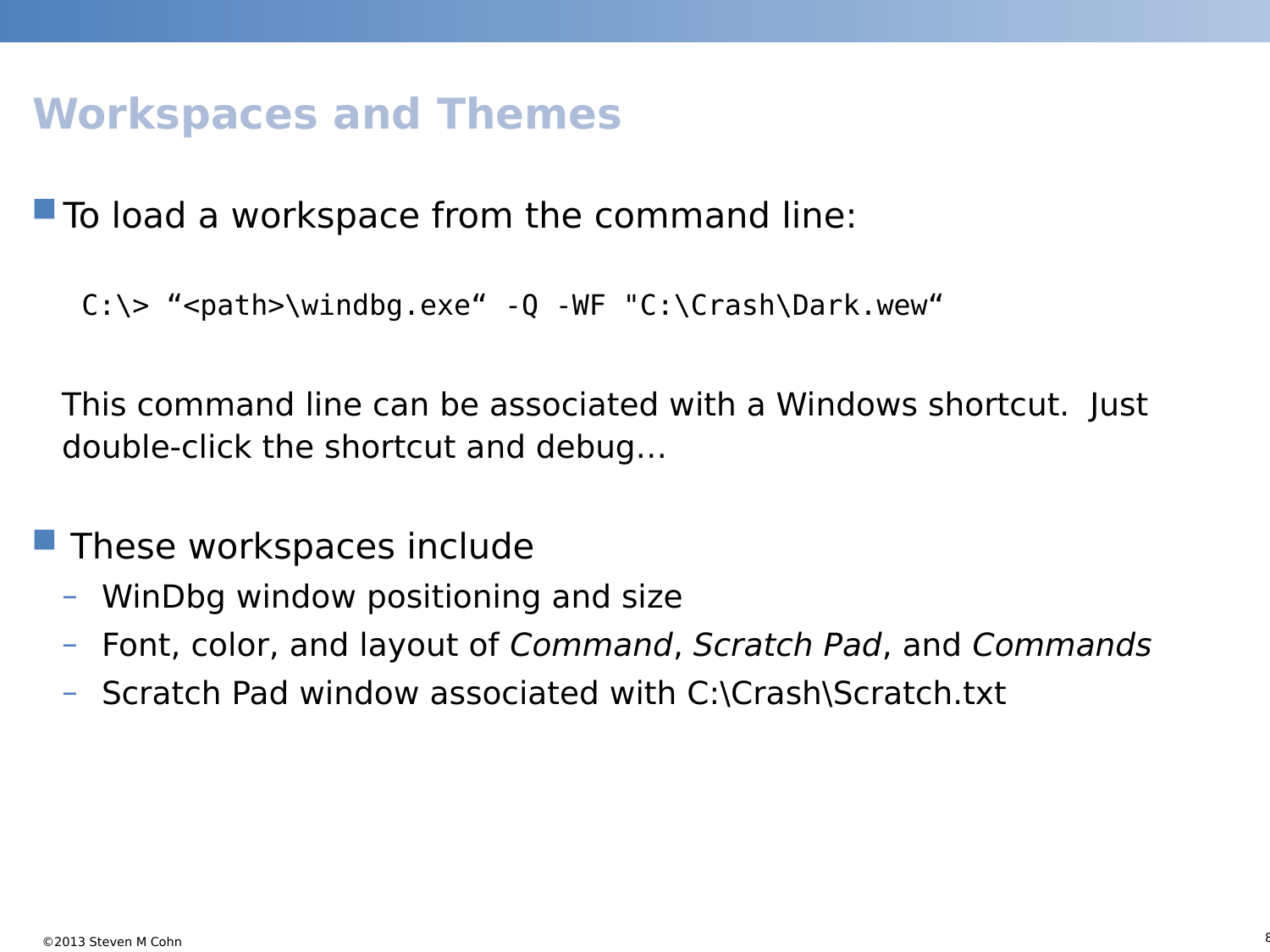

# Workspaces and Themes
To load a workspace from the command line:

   C:\> “<path>\windbg.exe“ -Q -WF "C:\Crash\Dark.wew“

This command line can be associated with a Windows shortcut.  Just double-click the shortcut and debug…

These workspaces include
WinDbg window positioning and size
Font, color, and layout of Command, Scratch Pad, and Commands
Scratch Pad window associated with C:\Crash\Scratch.txt